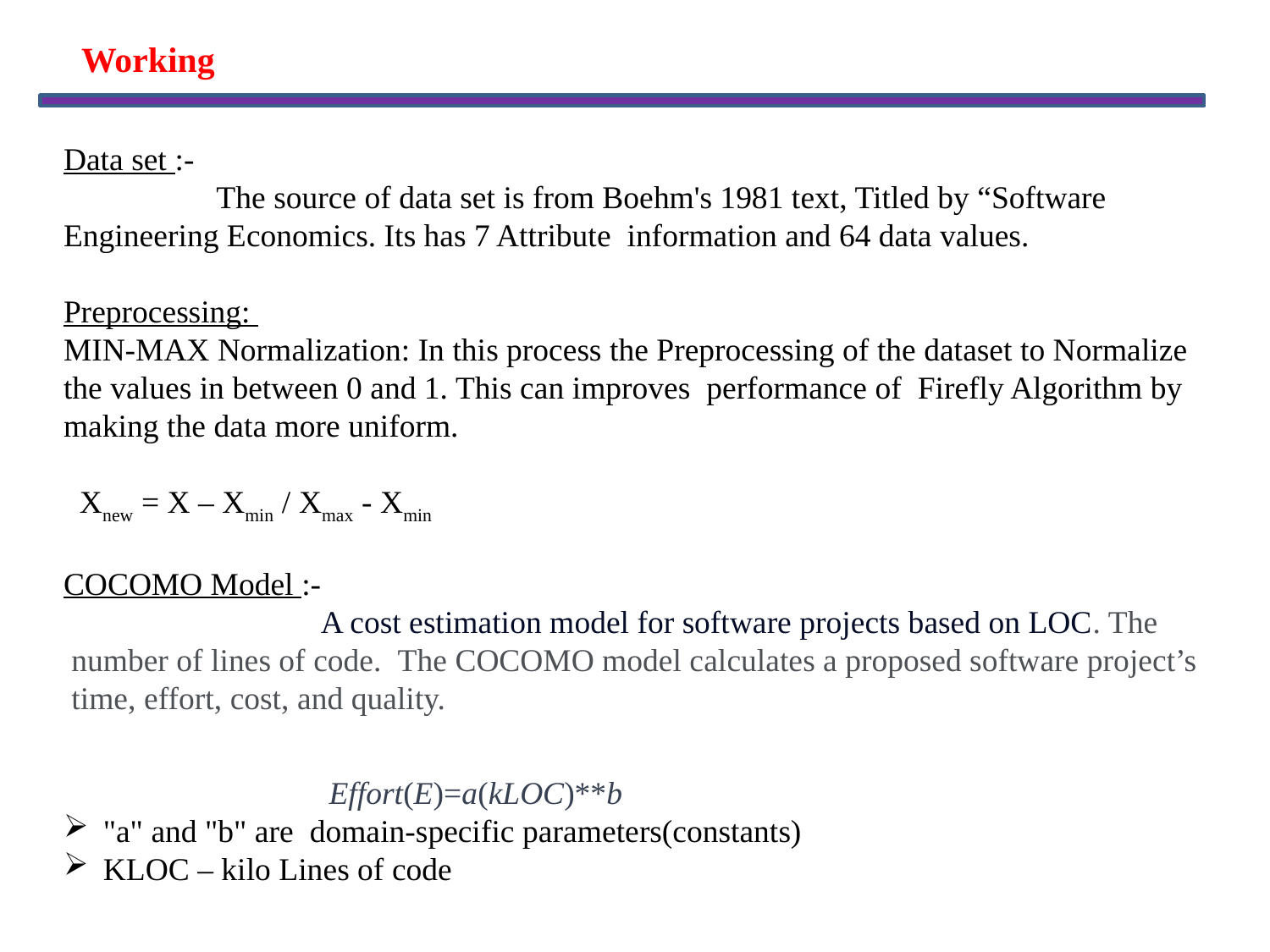

# Working

Data set :-
                   The source of data set is from Boehm's 1981 text, Titled by “Software
Engineering Economics. Its has 7 Attribute  information and 64 data values.

Preprocessing:
MIN-MAX Normalization: In this process the Preprocessing of the dataset to Normalize
the values in between 0 and 1. This can improves  performance of  Firefly Algorithm by
making the data more uniform.

  Xnew = X – Xmin / Xmax - Xmin

COCOMO Model :-
                                A cost estimation model for software projects based on LOC. The
 number of lines of code.  The COCOMO model calculates a proposed software project’s
 time, effort, cost, and quality.

                                 Effort(E)=a(kLOC)**b
"a" and "b" are  domain-specific parameters(constants)
KLOC – kilo Lines of code